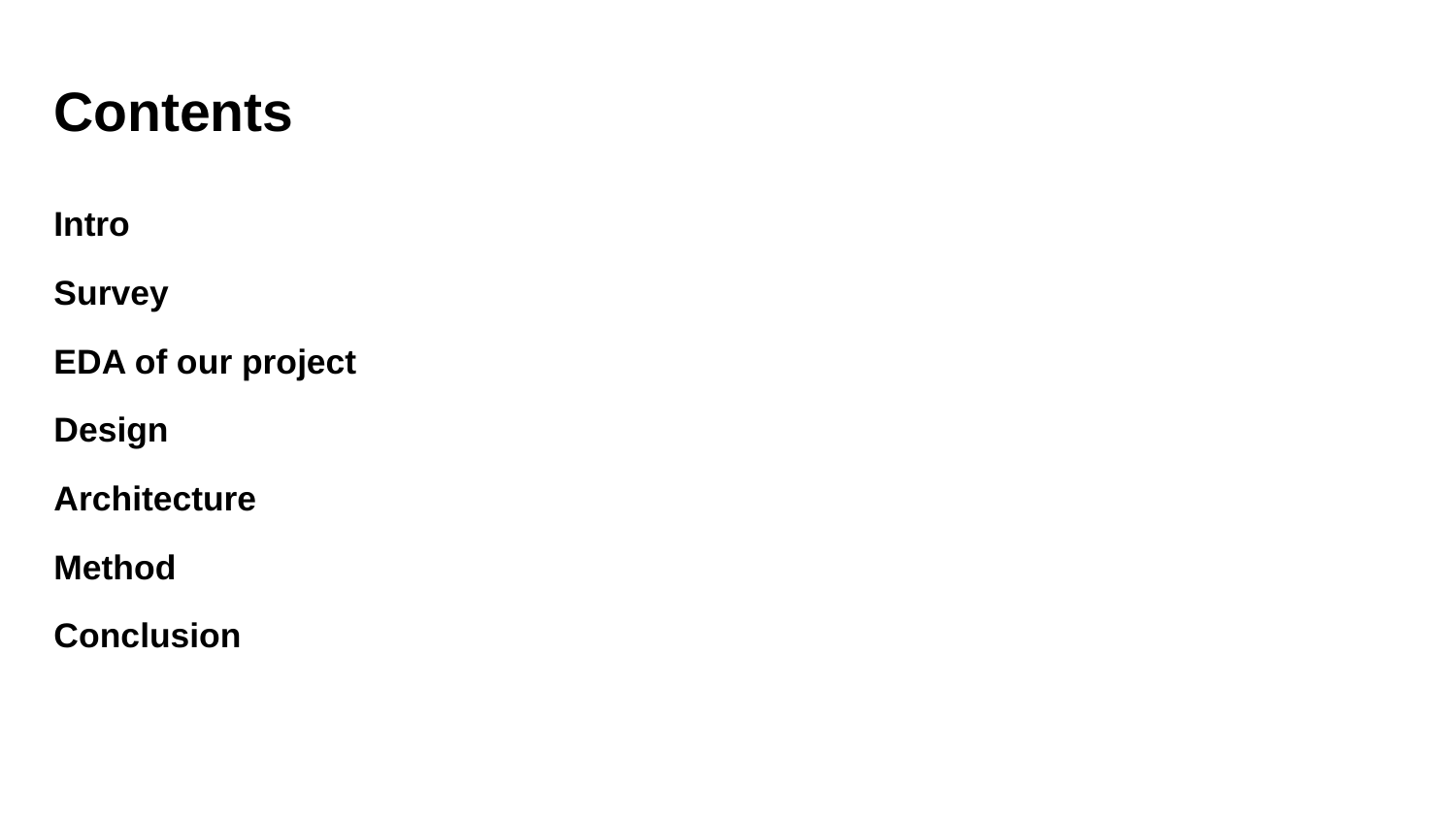

# Contents
Intro
Survey
EDA of our project
Design
Architecture
Method
Conclusion